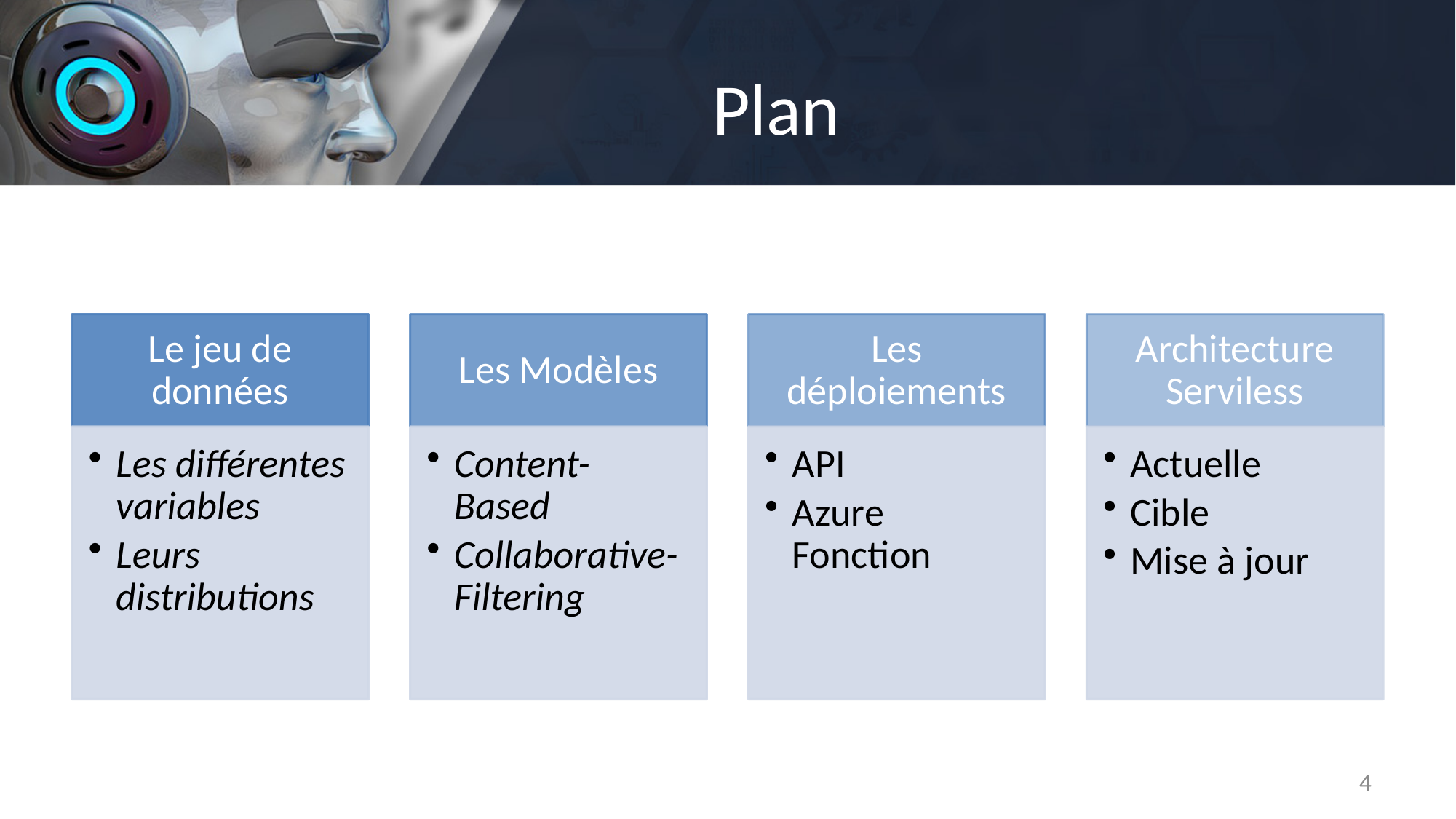

# Plan
Le jeu de données
Les différentes variables
Leurs distributions

Les Modèles
Content-Based
Collaborative-Filtering

Les déploiements
API
Azure Fonction

Architecture Serviless
Actuelle
Cible
Mise à jour
4